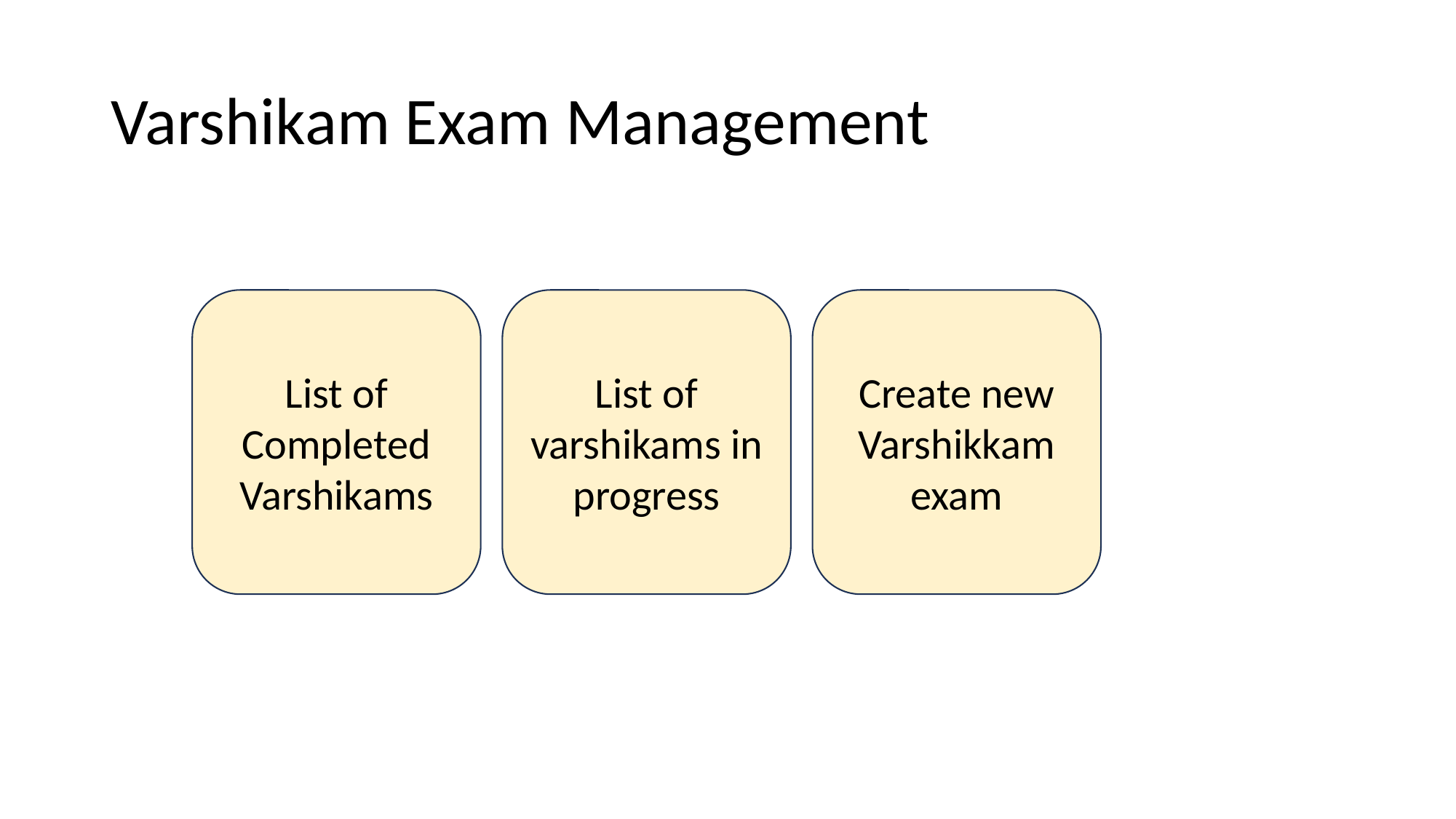

# Varshikam Exam Management
Create new Varshikkam exam
List of Completed Varshikams
List of varshikams in progress